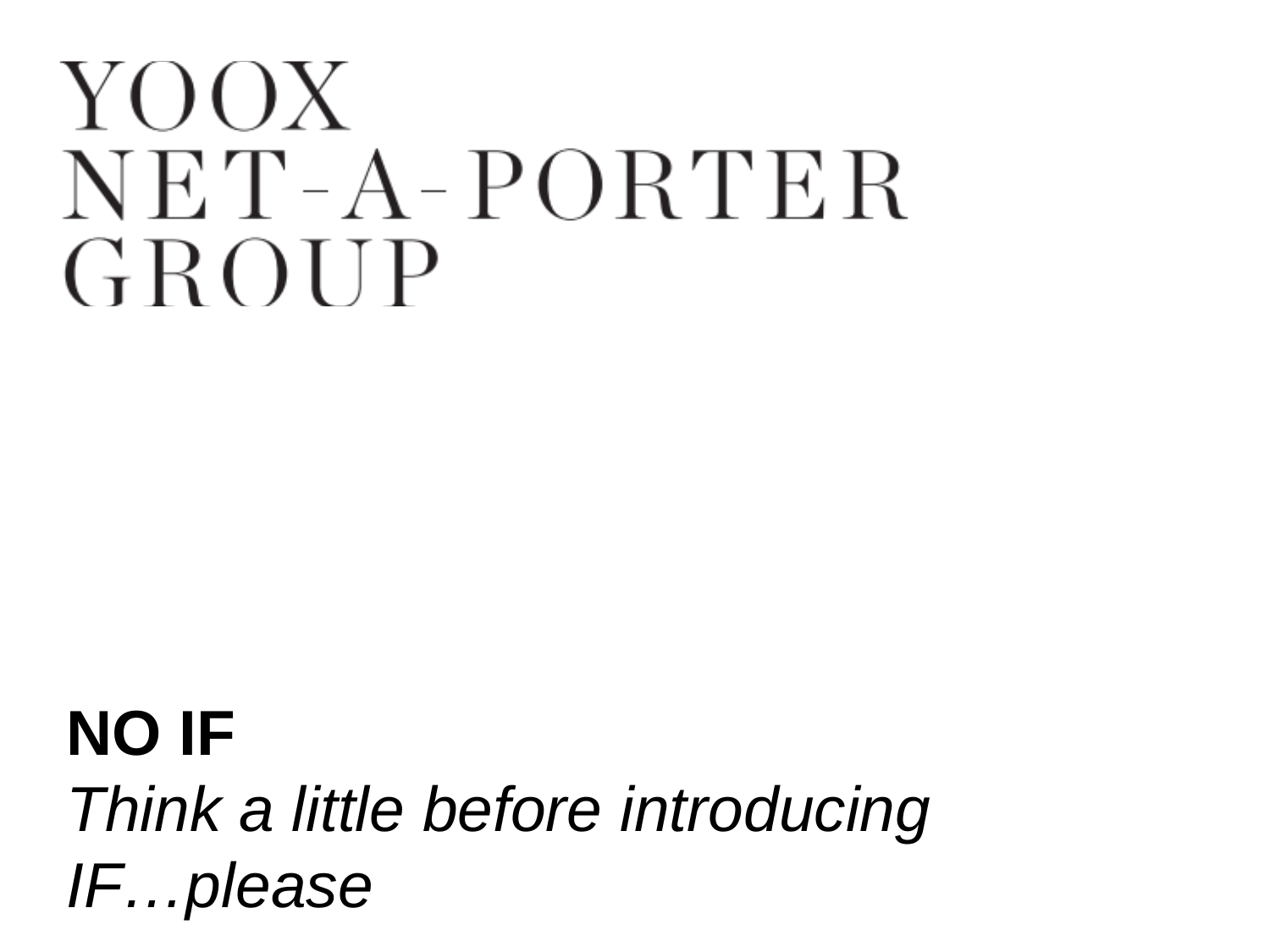

NO IF
Think a little before introducing IF…please